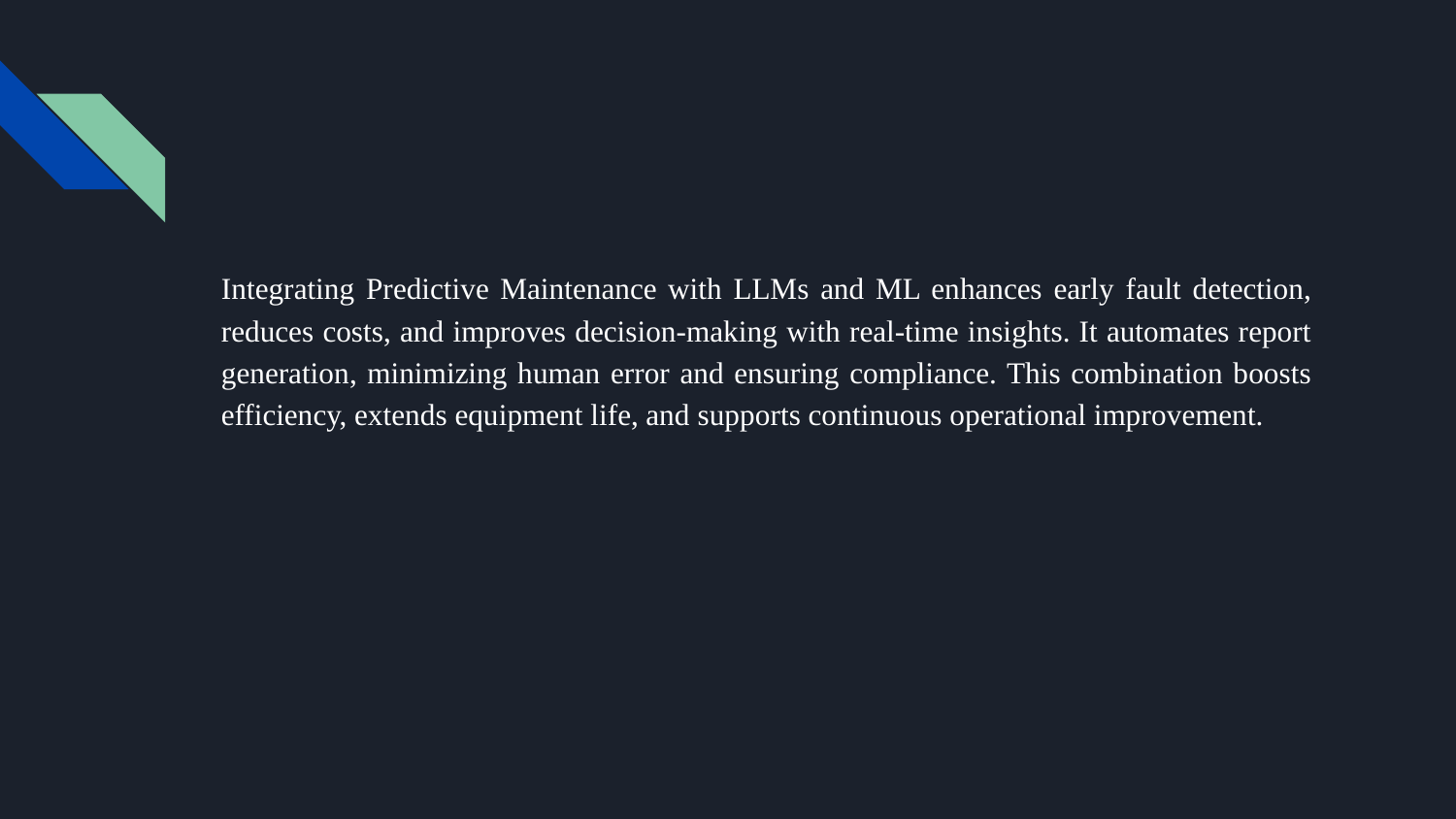

Integrating Predictive Maintenance with LLMs and ML enhances early fault detection, reduces costs, and improves decision-making with real-time insights. It automates report generation, minimizing human error and ensuring compliance. This combination boosts efficiency, extends equipment life, and supports continuous operational improvement.